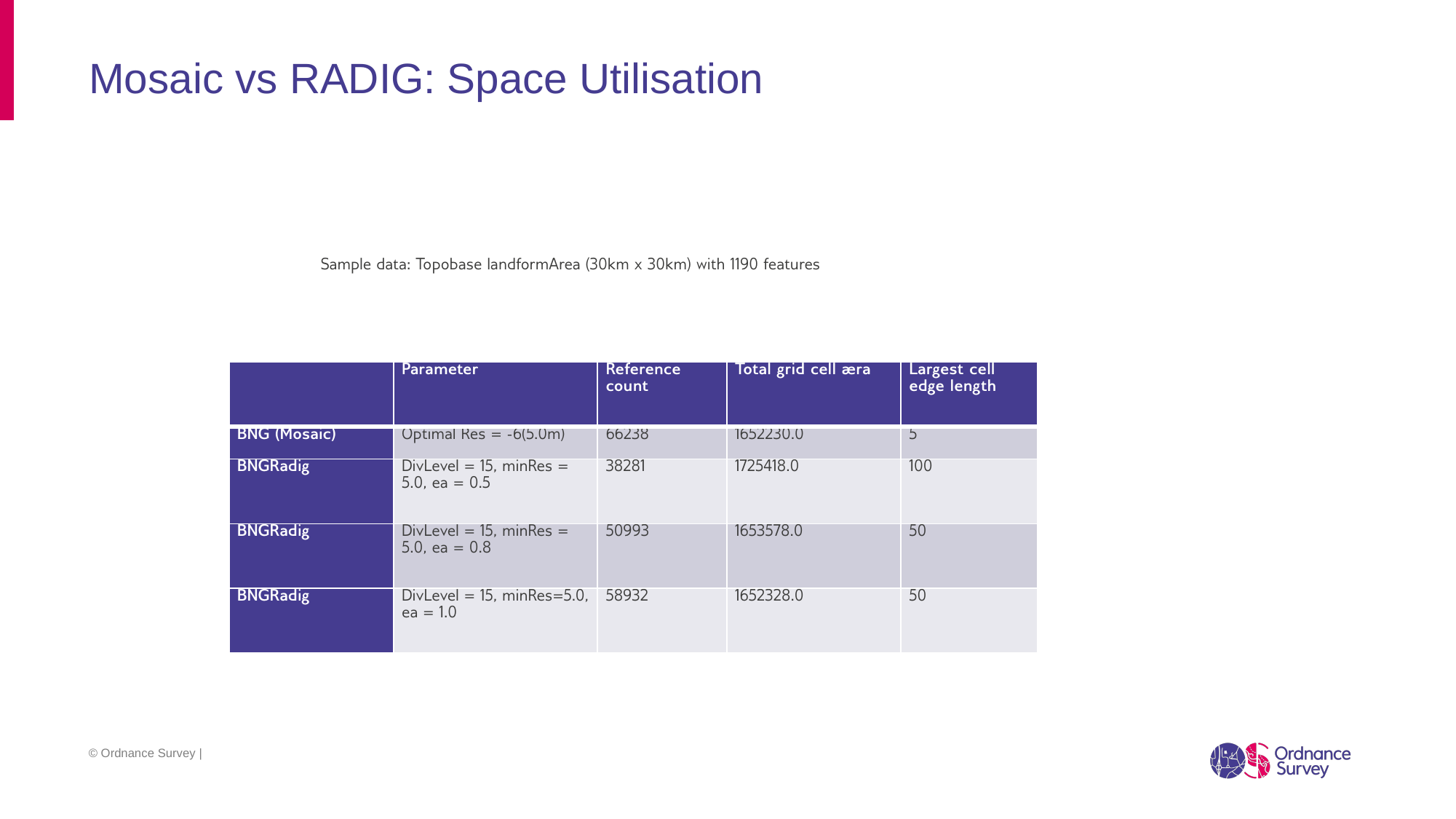

# Mosaic vs RADIG: Space Utilisation
Sample data: Topobase landformArea (30km x 30km) with 1190 features

|  | Parameter | Reference count | Total grid cell aera | Largest cell edge length |
| --- | --- | --- | --- | --- |
| BNG (Mosaic) | Optimal Res = -6(5.0m) | 66238 | 1652230.0 | 5 |
| BNGRadig | DivLevel = 15, minRes = 5.0, ea = 0.5 | 38281 | 1725418.0 | 100 |
| BNGRadig | DivLevel = 15, minRes = 5.0, ea = 0.8 | 50993 | 1653578.0 | 50 |
| BNGRadig | DivLevel = 15, minRes=5.0, ea = 1.0 | 58932 | 1652328.0 | 50 |